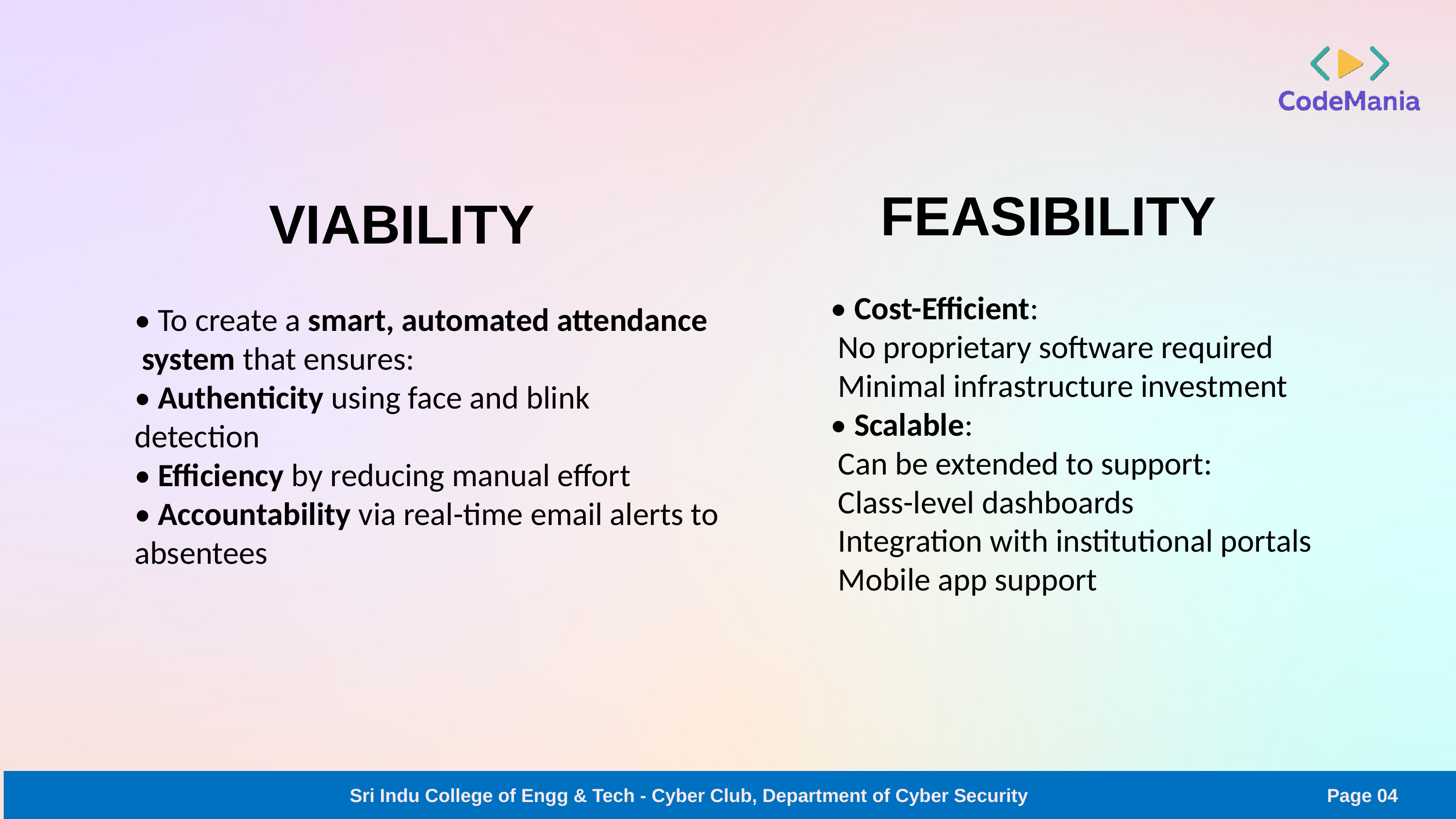

FEASIBILITY
VIABILITY

• Cost-Efficient:
 No proprietary software required
 Minimal infrastructure investment
• Scalable:
 Can be extended to support:
 Class-level dashboards
 Integration with institutional portals
 Mobile app support

• To create a smart, automated attendance    system that ensures:
• Authenticity using face and blink detection
• Efficiency by reducing manual effort
• Accountability via real-time email alerts to absentees

Sri Indu College of Engg & Tech - Cyber Club, Department of Cyber Security
Page 04